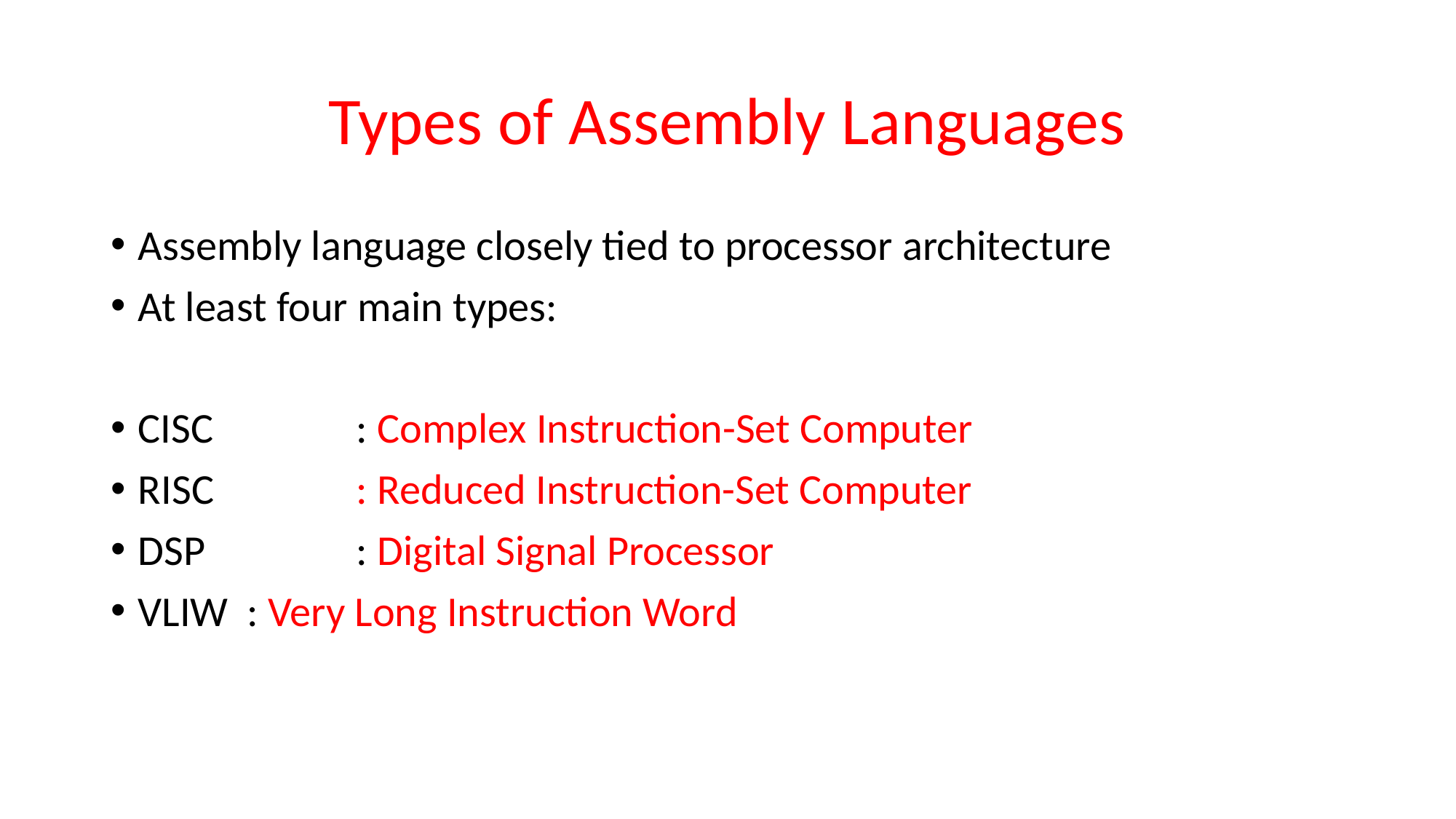

# Types of Assembly Languages
Assembly language closely tied to processor architecture
At least four main types:

CISC		: Complex Instruction-Set Computer
RISC		: Reduced Instruction-Set Computer
DSP		: Digital Signal Processor
VLIW	: Very Long Instruction Word